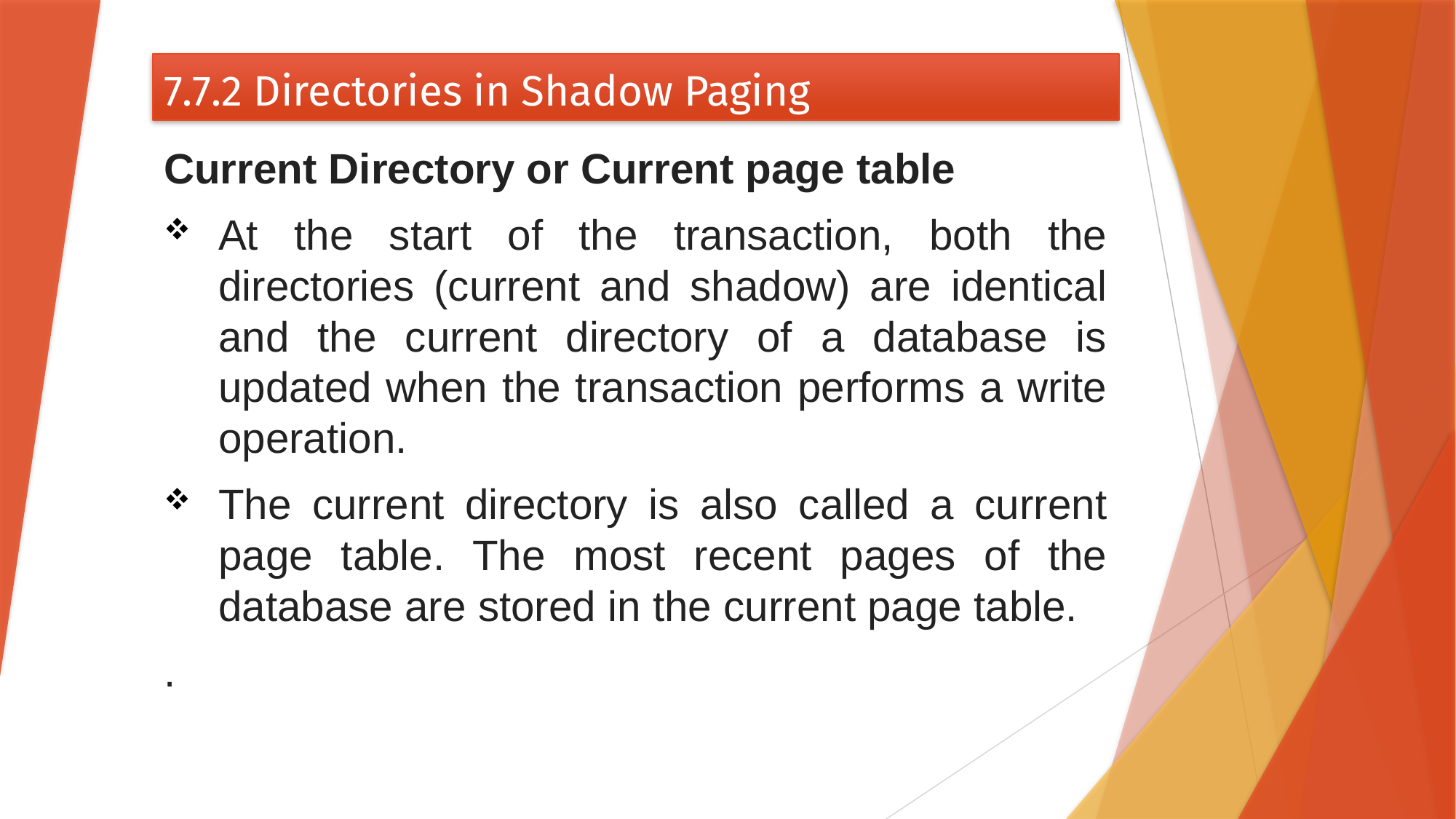

# 7.7.2 Directories in Shadow Paging
Current Directory or Current page table
At the start of the transaction, both the directories (current and shadow) are identical and the current directory of a database is updated when the transaction performs a write operation.
The current directory is also called a current page table. The most recent pages of the database are stored in the current page table.
.